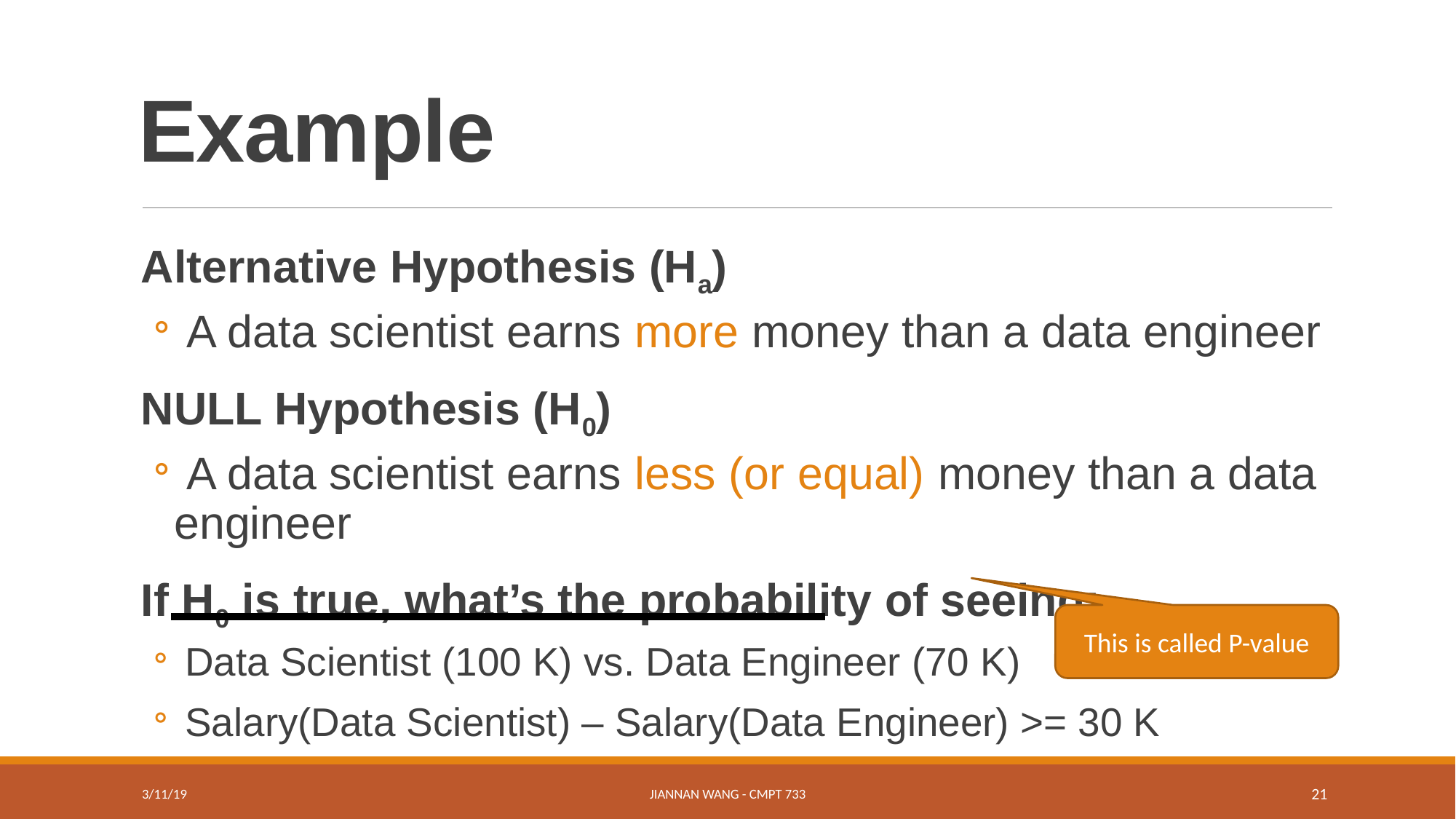

# Example
Alternative Hypothesis (Ha)
 A data scientist earns more money than a data engineer
NULL Hypothesis (H0)
 A data scientist earns less (or equal) money than a data engineer
If H0 is true, what’s the probability of seeing:
 Data Scientist (100 K) vs. Data Engineer (70 K)
 Salary(Data Scientist) – Salary(Data Engineer) >= 30 K

This is called P-value

3/11/19
Jiannan Wang - CMPT 733
21